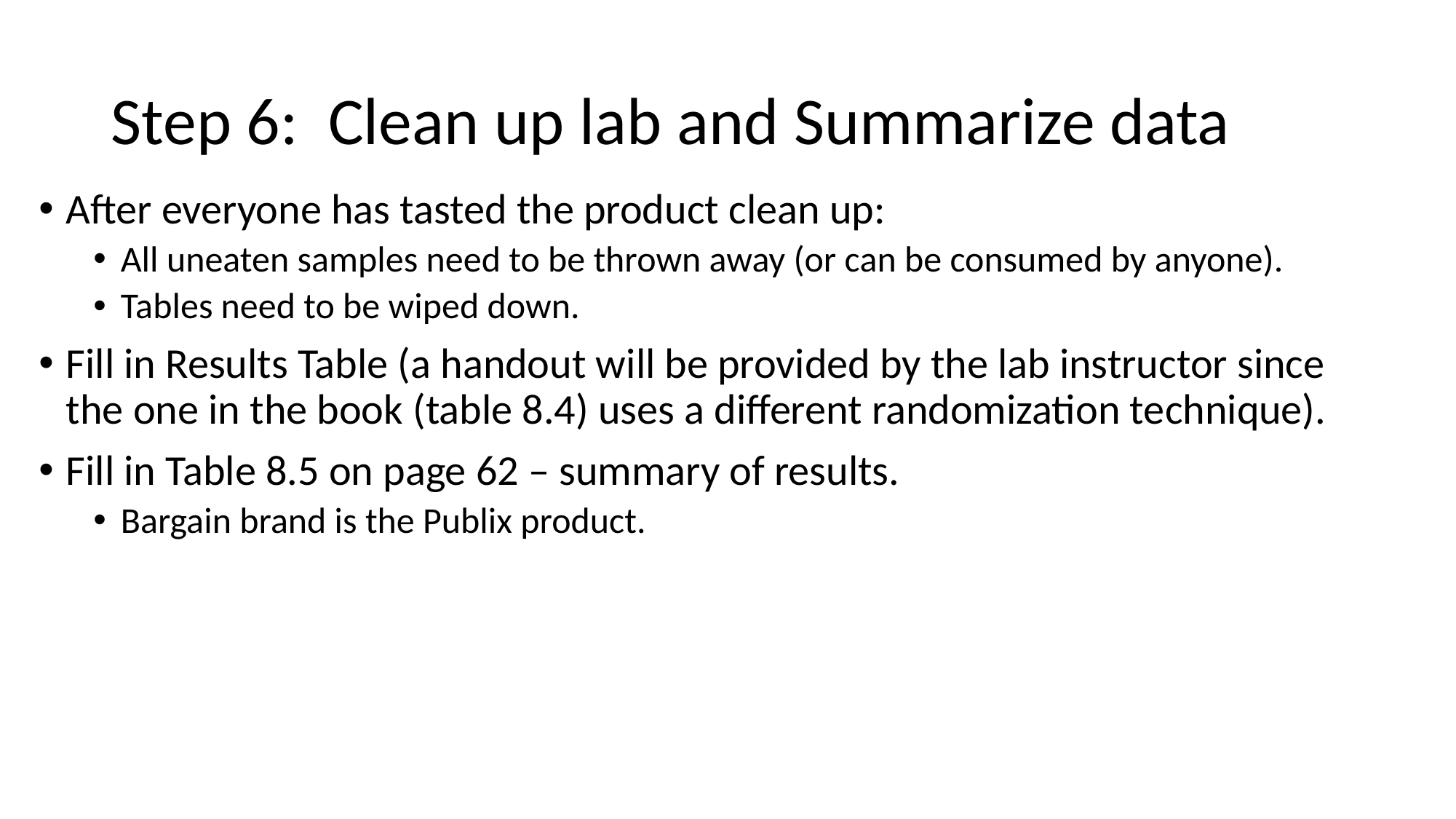

# Step 6:  Clean up lab and Summarize data
After everyone has tasted the product clean up:
All uneaten samples need to be thrown away (or can be consumed by anyone).
Tables need to be wiped down.
Fill in Results Table (a handout will be provided by the lab instructor since the one in the book (table 8.4) uses a different randomization technique).
Fill in Table 8.5 on page 62 – summary of results.
Bargain brand is the Publix product.